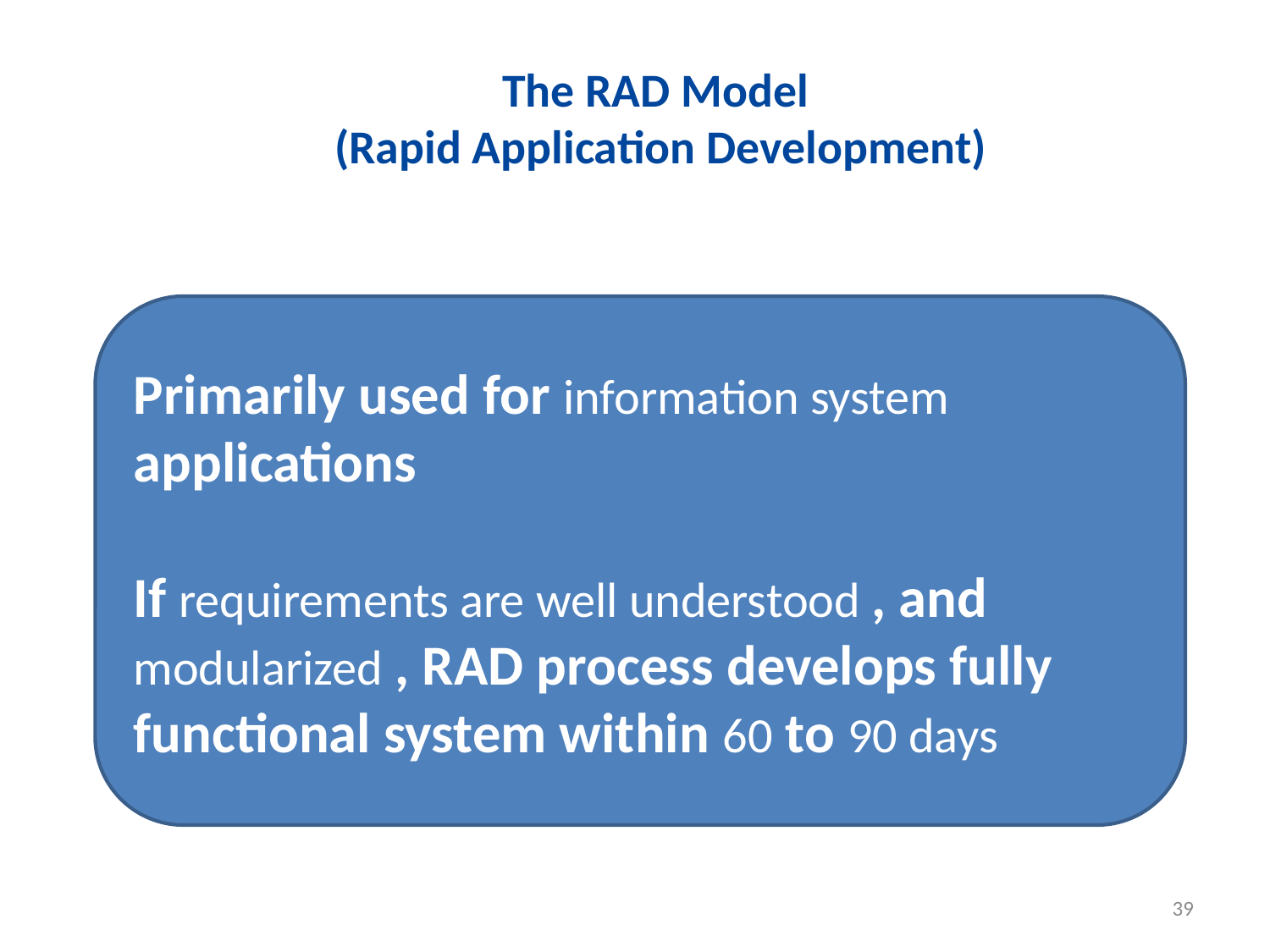

# The RAD Model (Rapid Application Development)

Primarily used for information system applications

If requirements are well understood , and modularized , RAD process develops fully functional system within 60 to 90 days

39